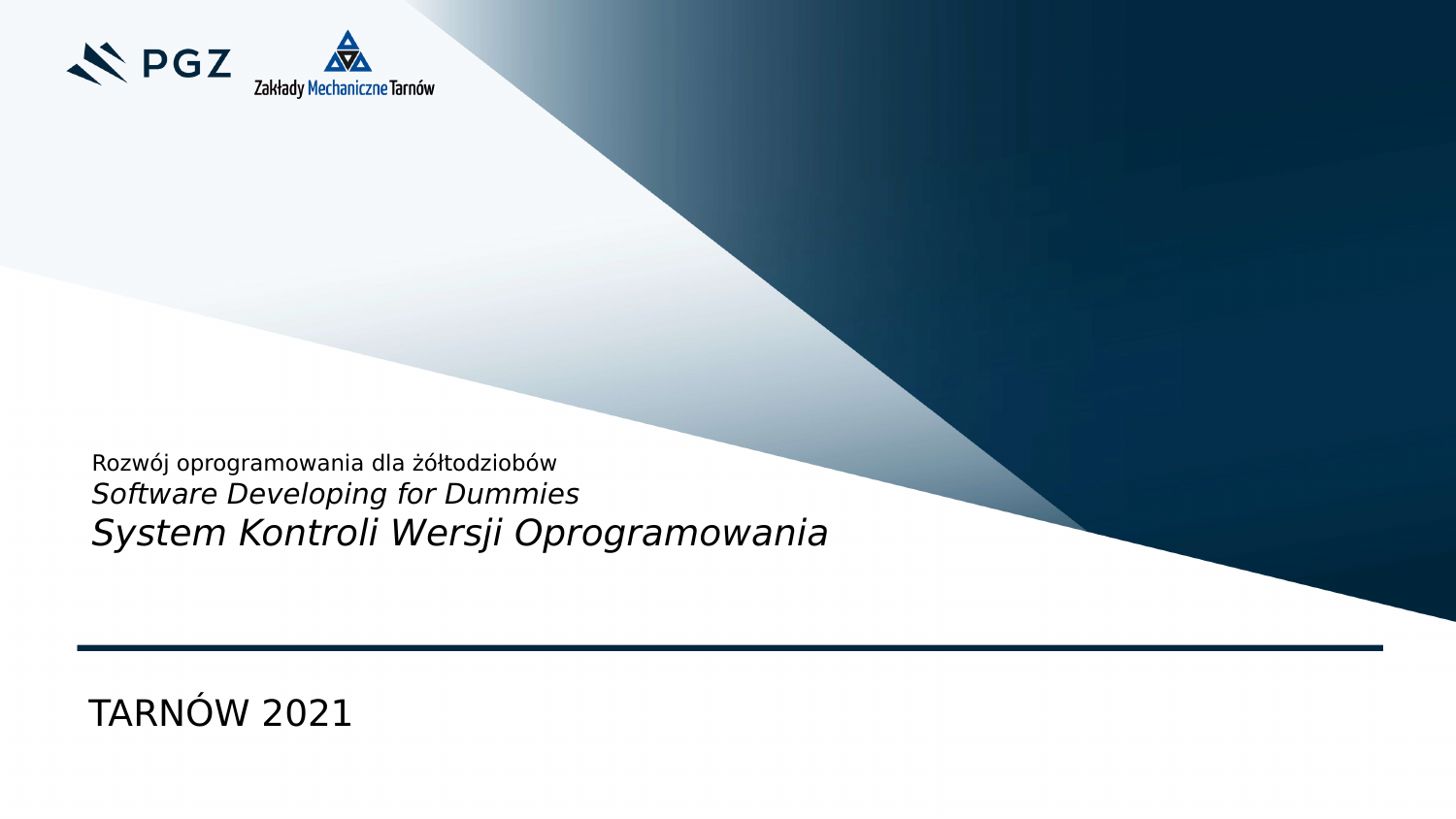

# Rozwój oprogramowania dla żółtodziobów Software Developing for Dummies System Kontroli Wersji Oprogramowania
TARNÓW 2021